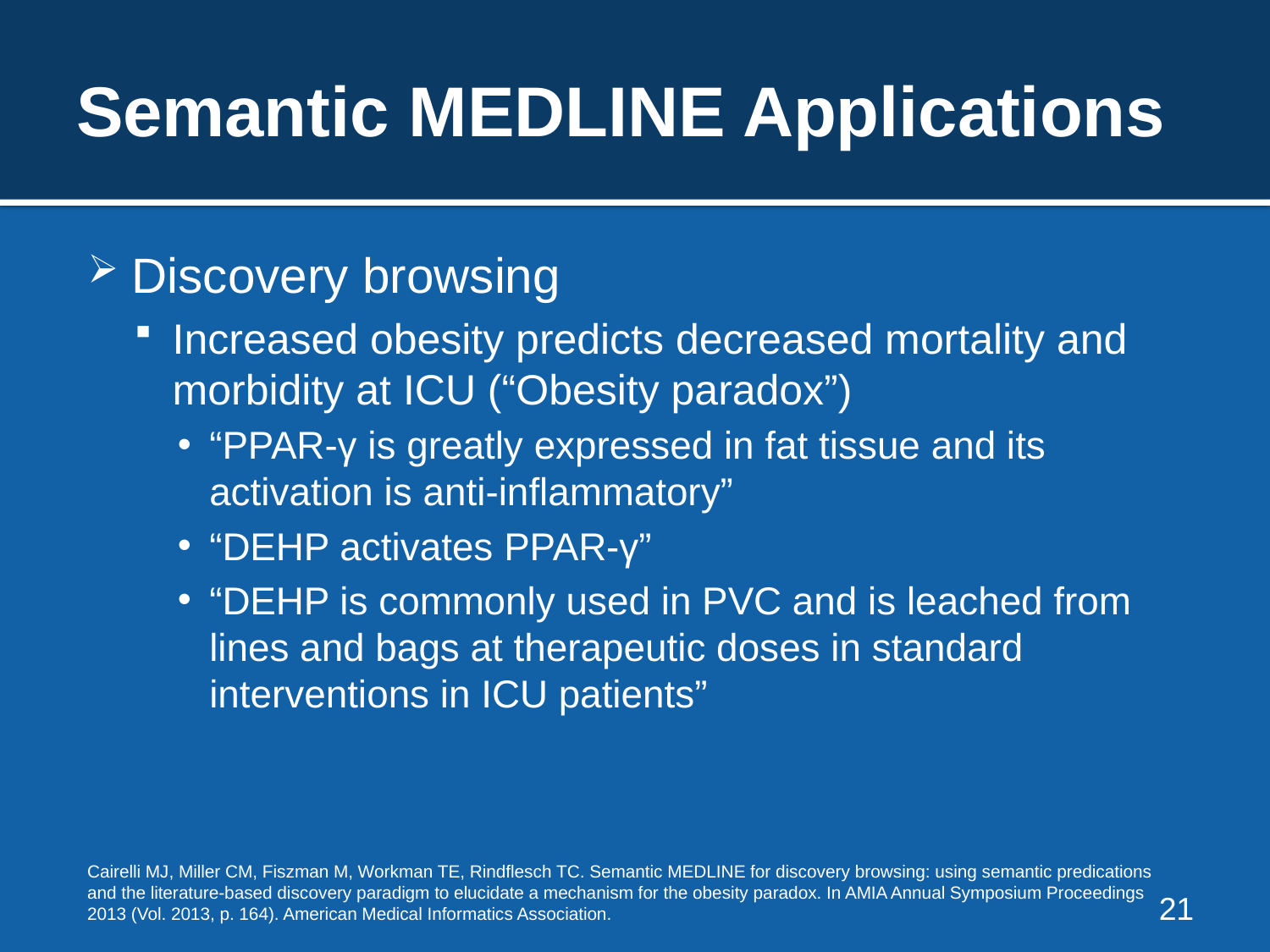

# Semantic MEDLINE Applications
Discovery browsing
Increased obesity predicts decreased mortality and morbidity at ICU (“Obesity paradox”)
“PPAR-γ is greatly expressed in fat tissue and its activation is anti-inflammatory”
“DEHP activates PPAR-γ”
“DEHP is commonly used in PVC and is leached from lines and bags at therapeutic doses in standard interventions in ICU patients”
Cairelli MJ, Miller CM, Fiszman M, Workman TE, Rindflesch TC. Semantic MEDLINE for discovery browsing: using semantic predications and the literature-based discovery paradigm to elucidate a mechanism for the obesity paradox. In AMIA Annual Symposium Proceedings 2013 (Vol. 2013, p. 164). American Medical Informatics Association.
21